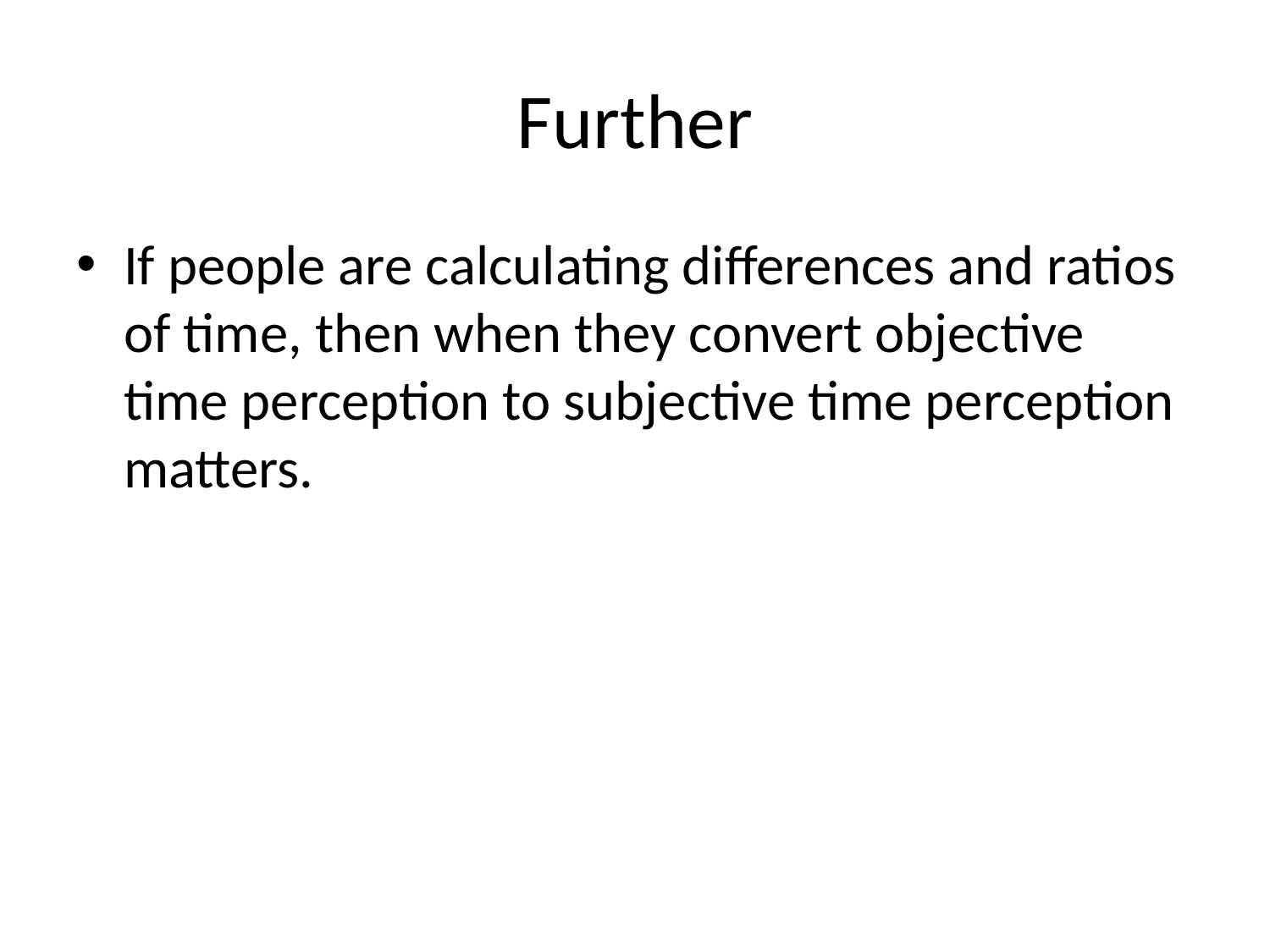

# Further
If people are calculating differences and ratios of time, then when they convert objective time perception to subjective time perception matters.